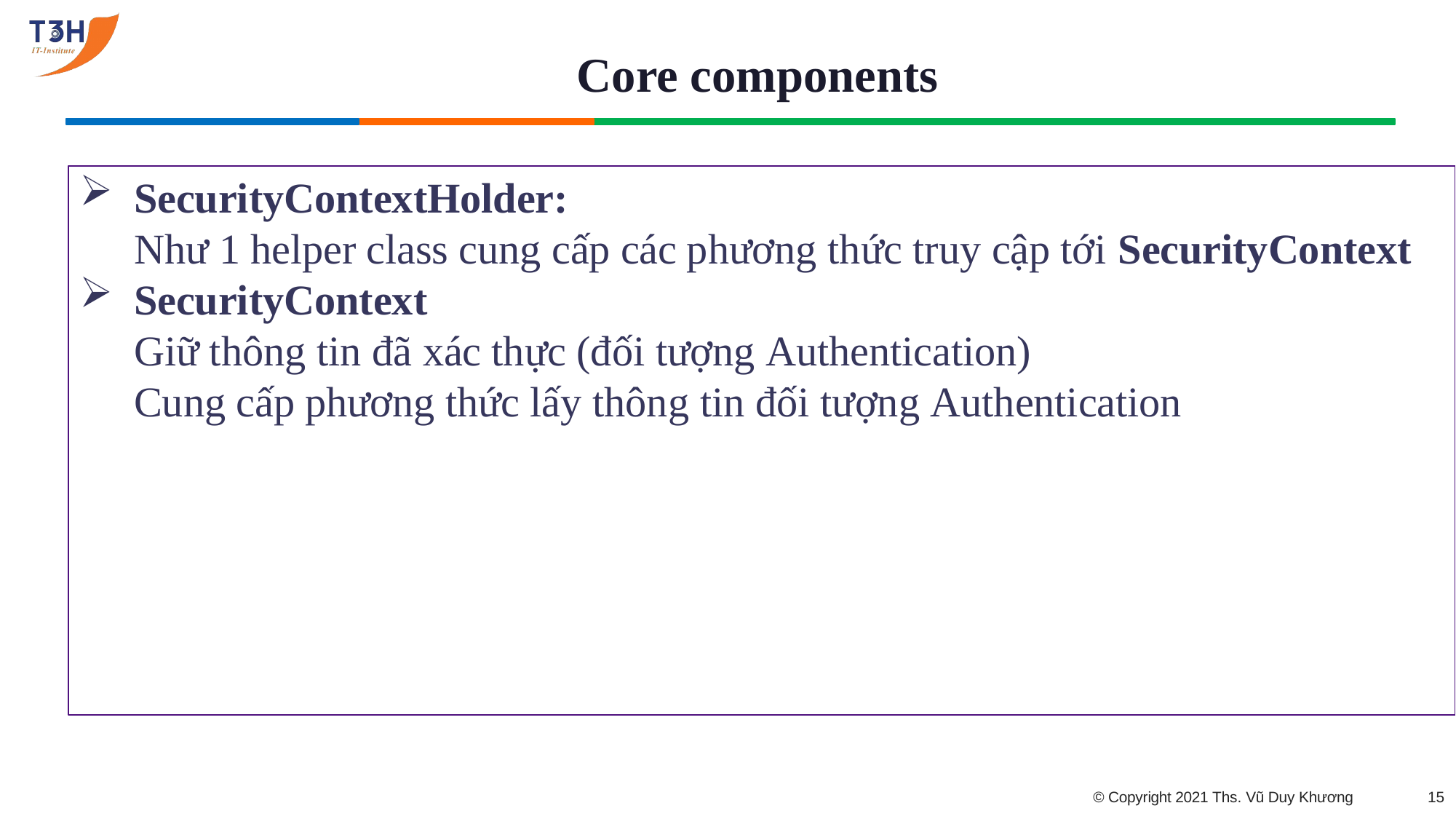

# Core components

SecurityContextHolder:
Như 1 helper class cung cấp các phương thức truy cập tới SecurityContext
SecurityContext
Giữ thông tin đã xác thực (đối tượng Authentication)
Cung cấp phương thức lấy thông tin đối tượng Authentication
© Copyright 2021 Ths. Vũ Duy Khương
15